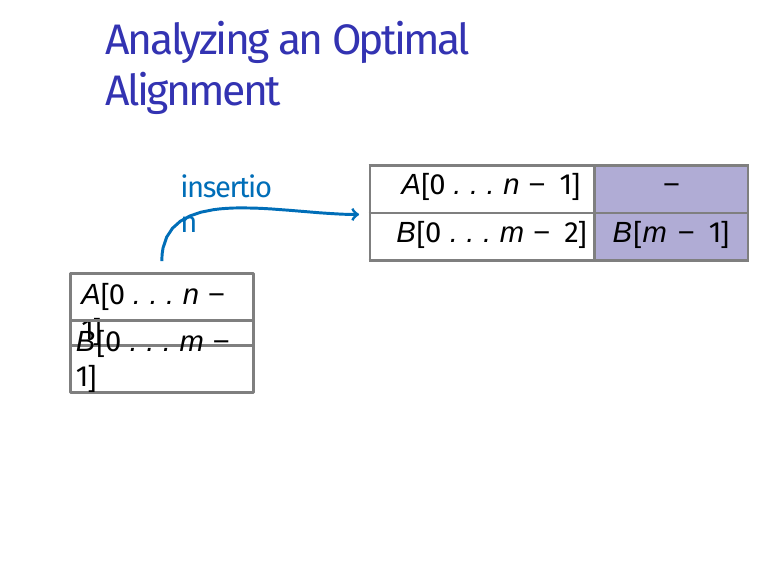

# Analyzing an Optimal Alignment
insertion
| A[0 . . . n − 1] | − |
| --- | --- |
| B[0 . . . m − 2] | B[m − 1] |

A[0 . . . n − 1]
B[0 . . . m − 1]